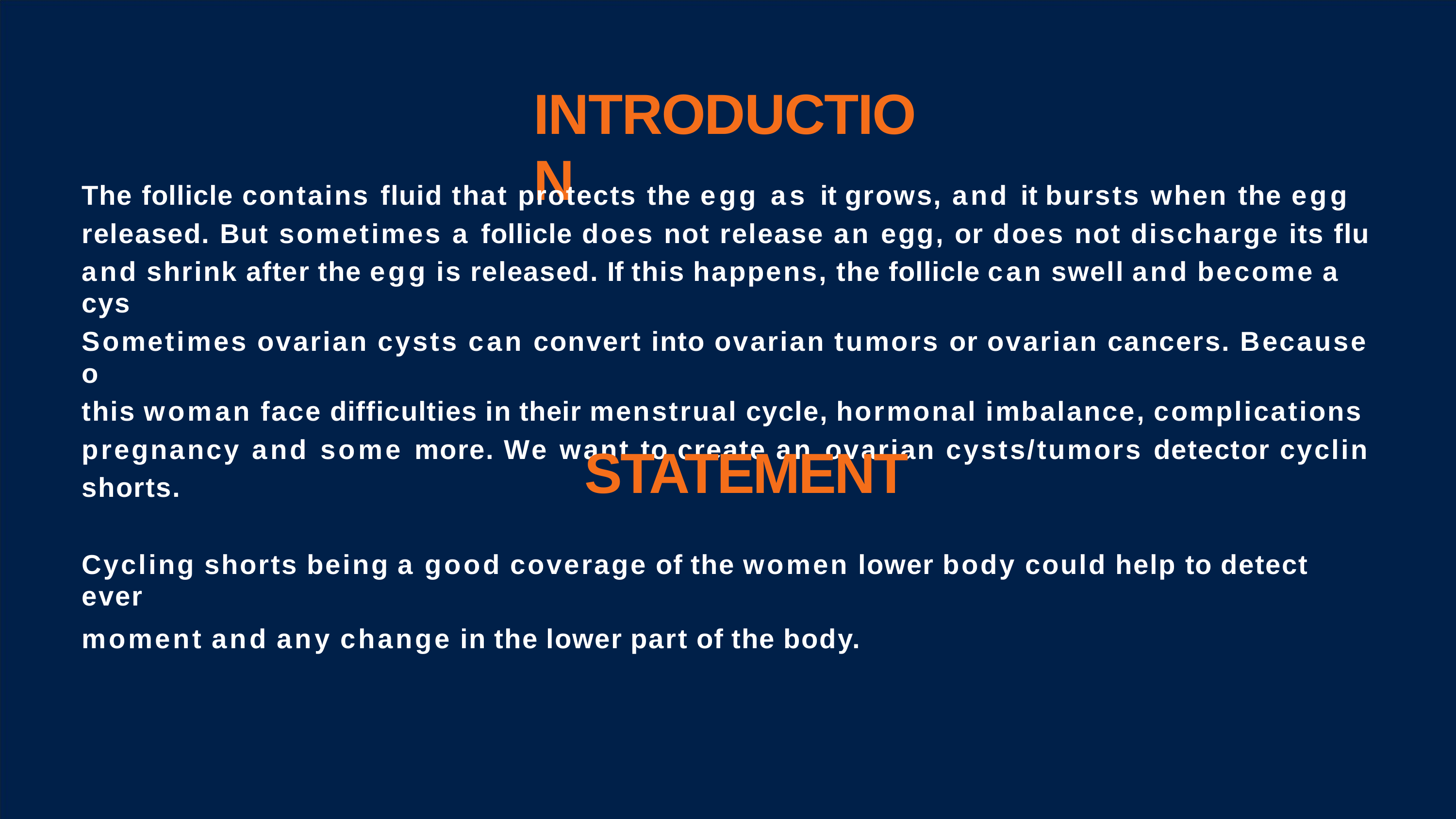

INTRODUCTION
The follicle contains fluid that protects the egg as it grows, and it bursts when the egg
released. But sometimes a follicle does not release an egg, or does not discharge its flu
and shrink after the egg is released. If this happens, the follicle can swell and become a cys
Sometimes ovarian cysts can convert into ovarian tumors or ovarian cancers. Because o
this woman face difficulties in their menstrual cycle, hormonal imbalance, complications
pregnancy and some more. We want to create an ovarian cysts/tumors detector cyclin
shorts.
STATEMENT
Cycling shorts being a good coverage of the women lower body could help to detect ever
moment and any change in the lower part of the body.